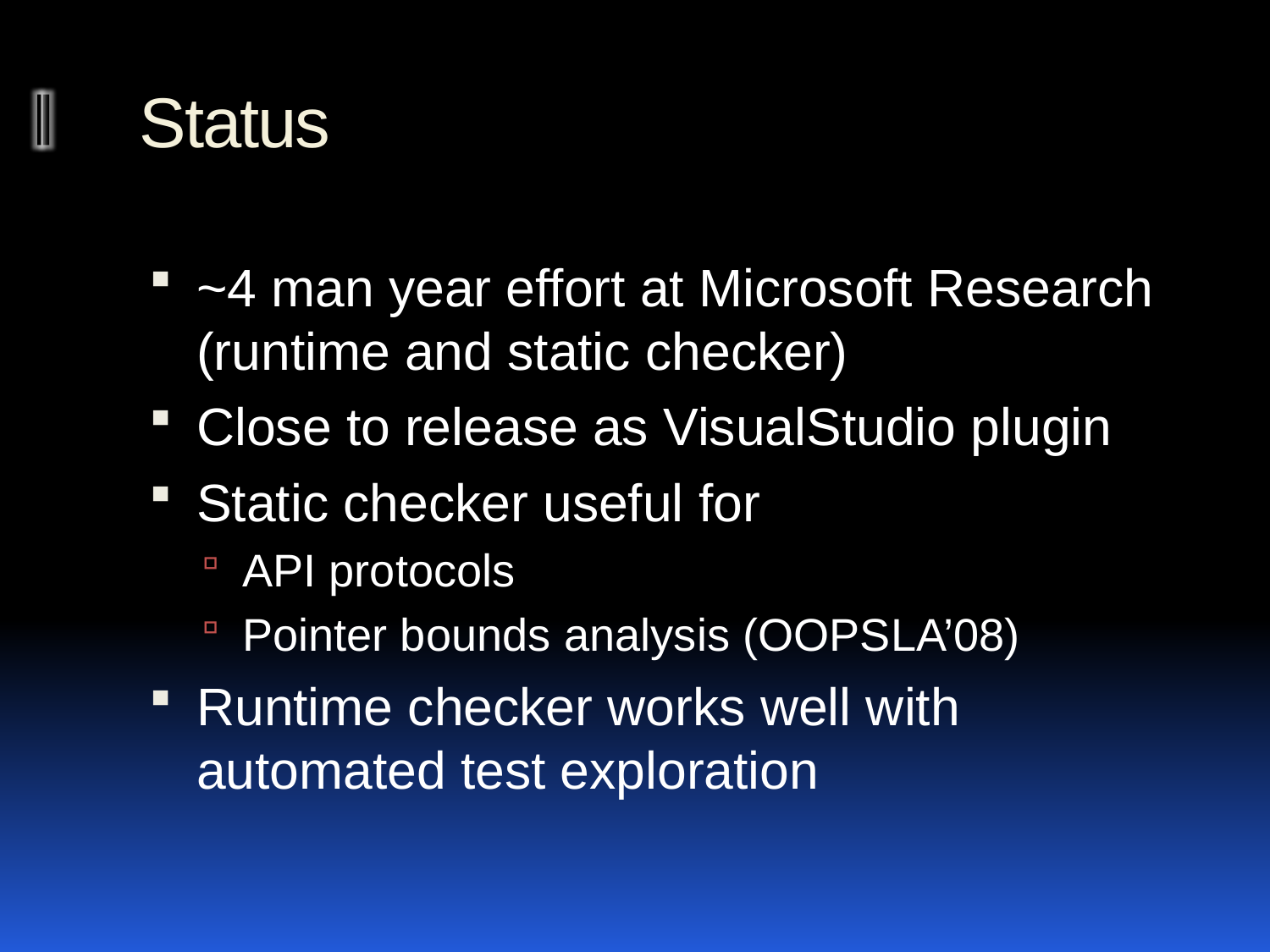

# Status
~4 man year effort at Microsoft Research (runtime and static checker)
Close to release as VisualStudio plugin
Static checker useful for
API protocols
Pointer bounds analysis (OOPSLA’08)
Runtime checker works well with automated test exploration